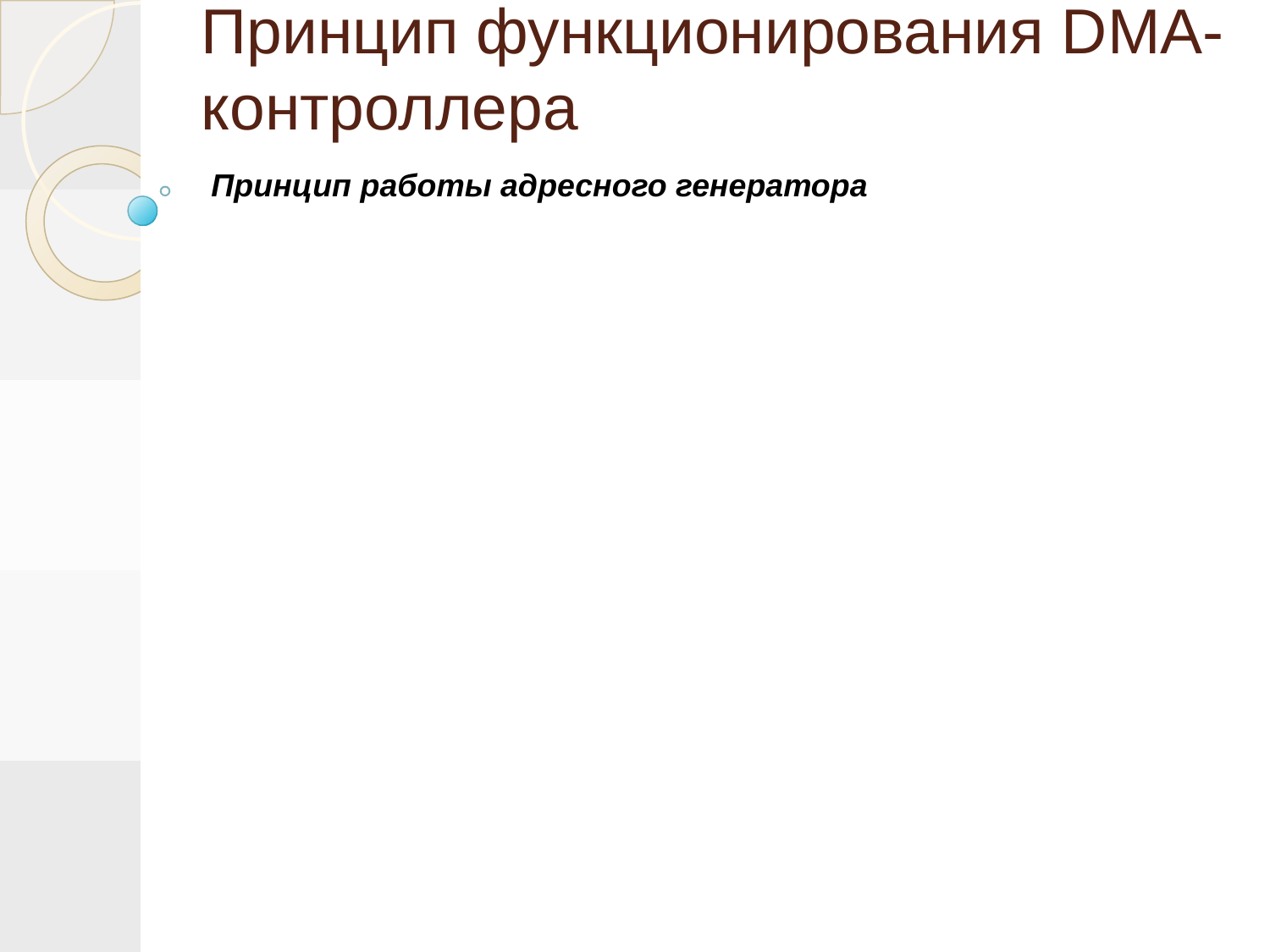

# Принцип функционирования DMA-контроллера
Принцип работы адресного генератора